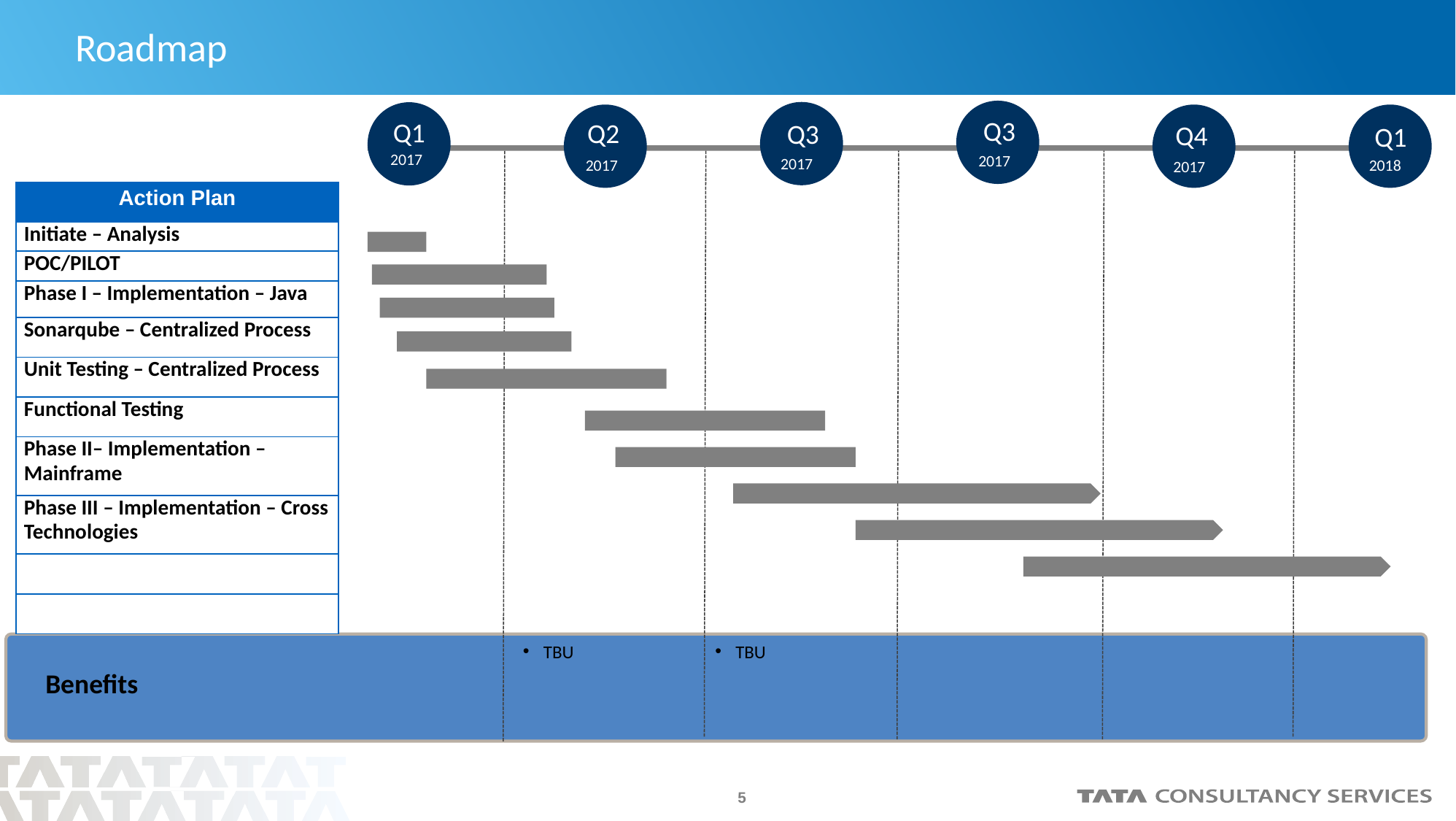

# Roadmap

Q3
Q1
Q2
Q3
Q4
Q1
2017

2017
2017
2017
2018
2017
| Action Plan |
| --- |
| Initiate – Analysis |
| POC/PILOT |
| Phase I – Implementation – Java |
| Sonarqube – Centralized Process |
| Unit Testing – Centralized Process |
| Functional Testing |
| Phase II– Implementation – Mainframe |
| Phase III – Implementation – Cross Technologies |
|  |
|  |

TBU
TBU
Benefits